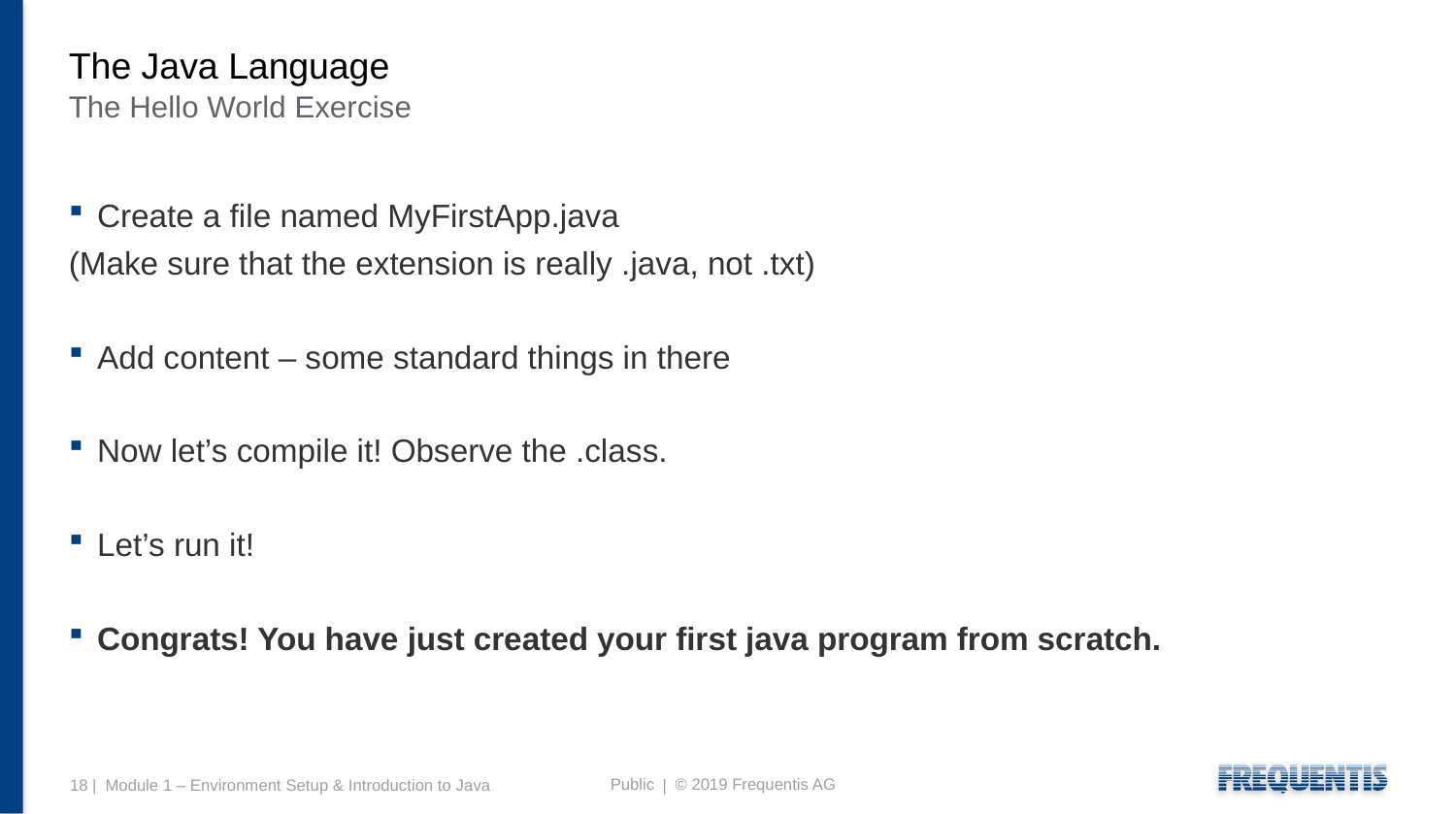

# The Java Language
The Hello World Exercise

Create a file named MyFirstApp.java
(Make sure that the extension is really .java, not .txt)

Add content – some standard things in there

Now let’s compile it! Observe the .class.

Let’s run it!

Congrats! You have just created your first java program from scratch.